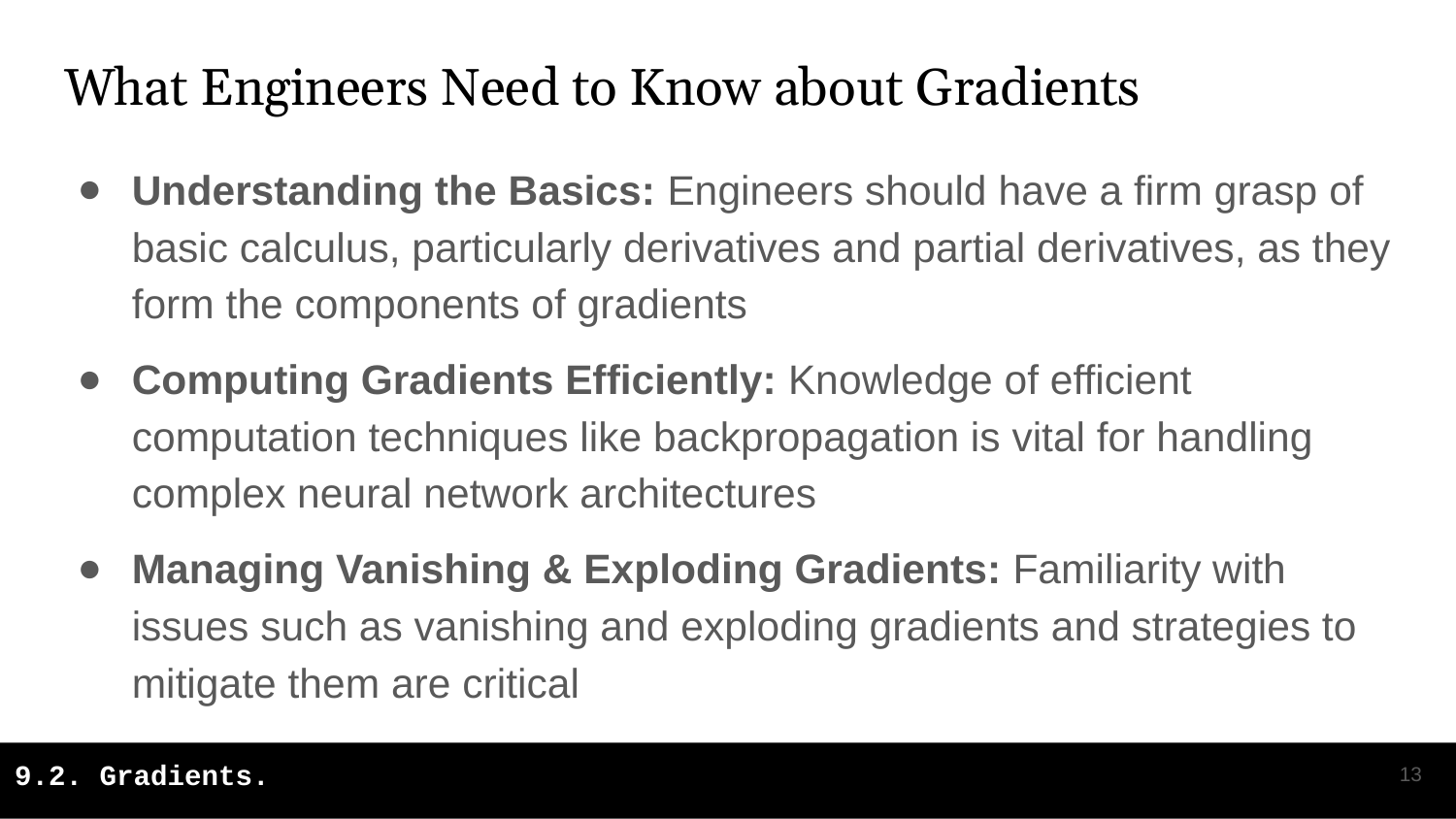

# What Engineers Need to Know about Gradients
Understanding the Basics: Engineers should have a firm grasp of basic calculus, particularly derivatives and partial derivatives, as they form the components of gradients
Computing Gradients Efficiently: Knowledge of efficient computation techniques like backpropagation is vital for handling complex neural network architectures
Managing Vanishing & Exploding Gradients: Familiarity with issues such as vanishing and exploding gradients and strategies to mitigate them are critical
13
9.2. Gradients.